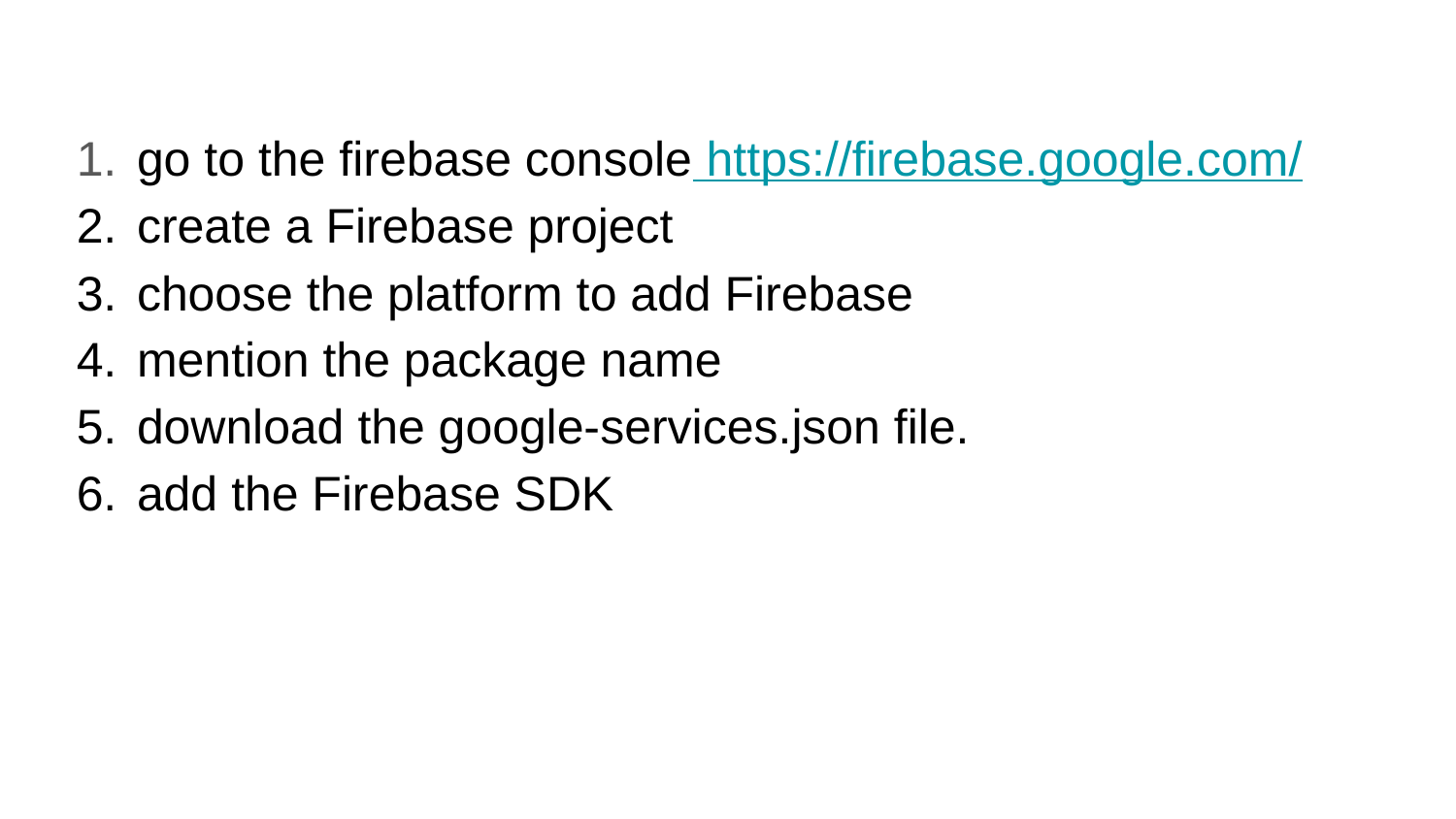

go to the firebase console https://firebase.google.com/
create a Firebase project
choose the platform to add Firebase
mention the package name
download the google-services.json file.
add the Firebase SDK